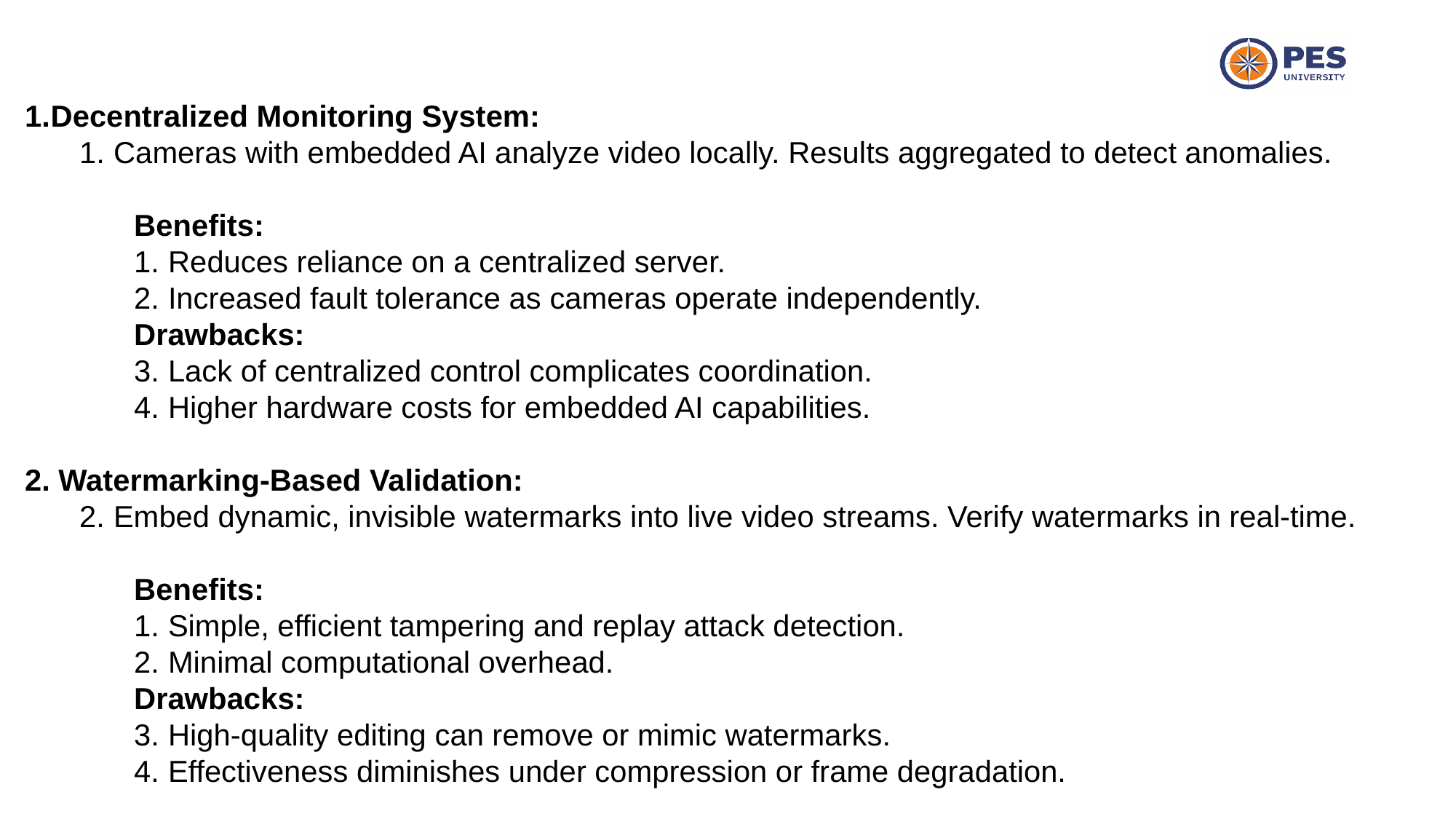

Decentralized Monitoring System:
Cameras with embedded AI analyze video locally. Results aggregated to detect anomalies.

	Benefits:
Reduces reliance on a centralized server.
Increased fault tolerance as cameras operate independently.
	Drawbacks:
Lack of centralized control complicates coordination.
Higher hardware costs for embedded AI capabilities.

2. Watermarking-Based Validation:
Embed dynamic, invisible watermarks into live video streams. Verify watermarks in real-time.

	Benefits:
Simple, efficient tampering and replay attack detection.
Minimal computational overhead.
	Drawbacks:
High-quality editing can remove or mimic watermarks.
Effectiveness diminishes under compression or frame degradation.